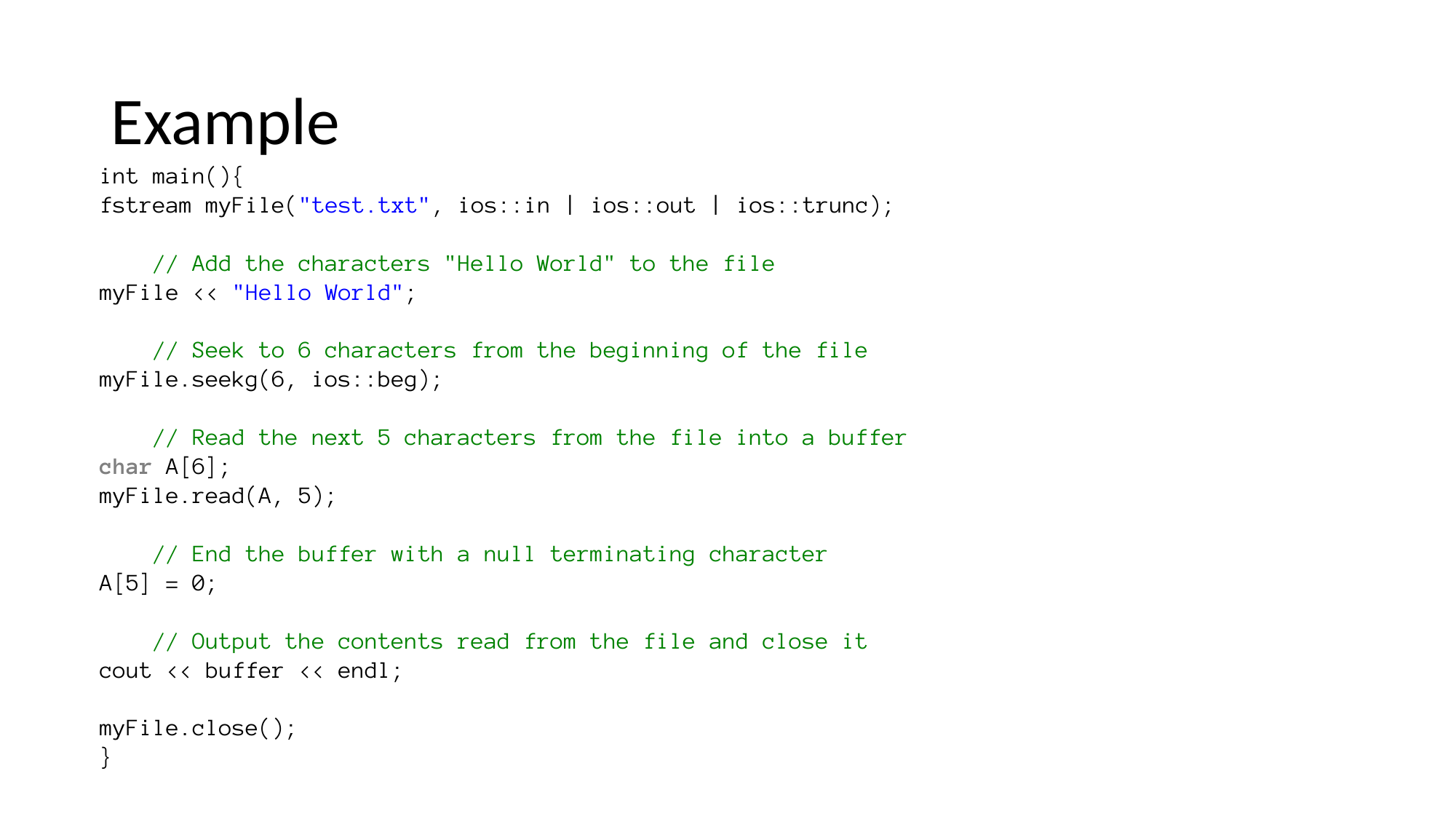

# Example
int main(){
fstream myFile("test.txt", ios::in | ios::out | ios::trunc);

    // Add the characters "Hello World" to the file
myFile << "Hello World";

    // Seek to 6 characters from the beginning of the file
myFile.seekg(6, ios::beg);

    // Read the next 5 characters from the file into a buffer
char A[6];
myFile.read(A, 5);

    // End the buffer with a null terminating character
A[5] = 0;

    // Output the contents read from the file and close it
cout << buffer << endl;

myFile.close();
}